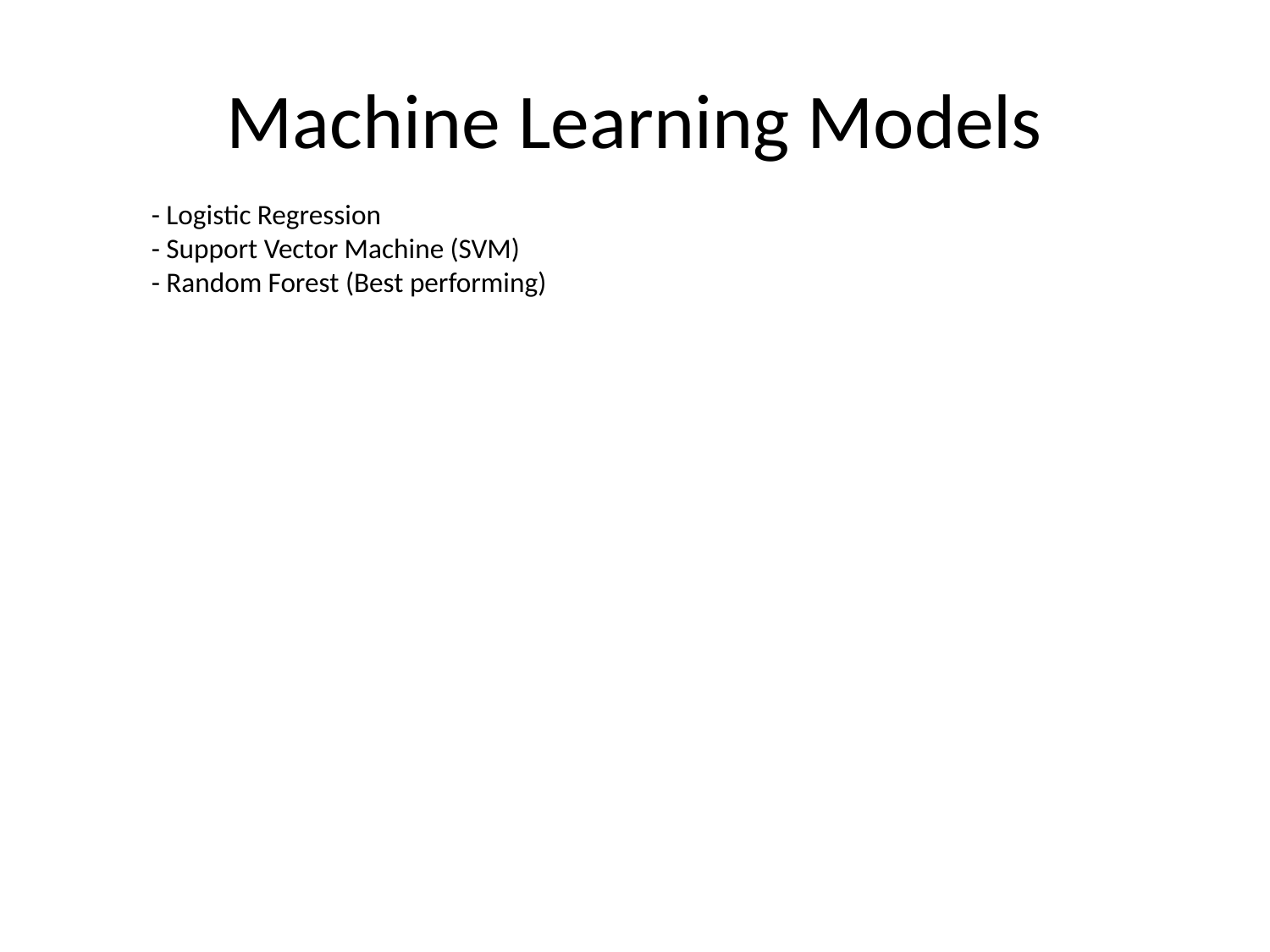

# Machine Learning Models
- Logistic Regression
- Support Vector Machine (SVM)
- Random Forest (Best performing)